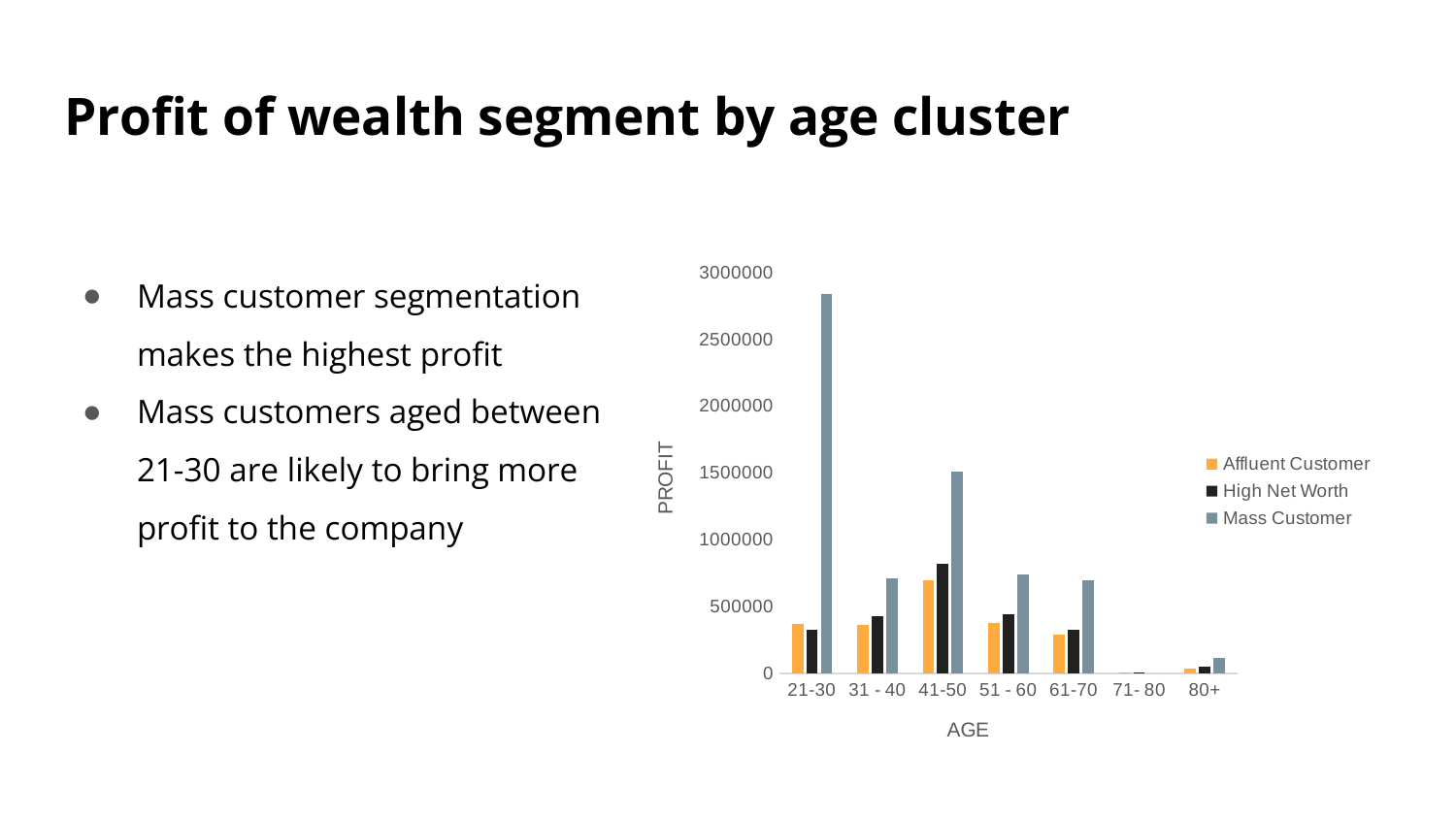

# Profit of wealth segment by age cluster

### Chart

| Category | Affluent Customer | High Net Worth | Mass Customer |
|---|---|---|---|
| 21-30 | 370778.8599999998 | 328496.07999999967 | 2840660.0499999835 |
| 31 - 40 | 358884.78000000055 | 430709.2700000004 | 710230.5149841012 |
| 41-50 | 693198.4499756012 | 821123.2599999994 | 1509966.4600000028 |
| 51 - 60 | 375507.42999999976 | 440236.2300122001 | 741617.1100000013 |
| 61-70 | 290938.3399999997 | 324128.9399999998 | 699220.6399999998 |
| 71- 80 | 3390.8299999999995 | 3200.7400000000002 | None |
| 80+ | 34519.7 | 53136.12 | 115247.40000000005 |
Mass customer segmentation makes the highest profit
Mass customers aged between 21-30 are likely to bring more profit to the company